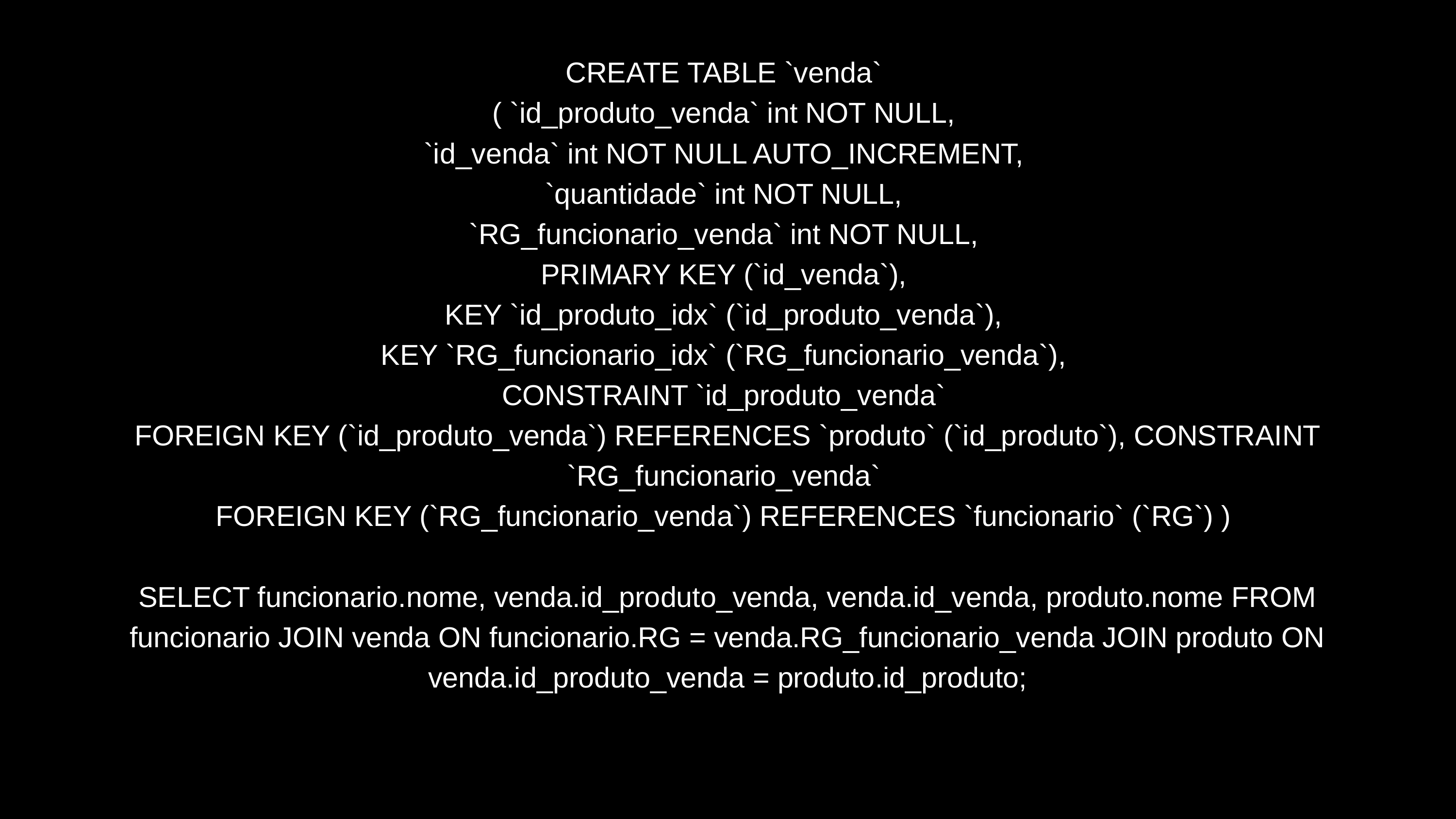

CREATE TABLE `venda`
( `id_produto_venda` int NOT NULL,
`id_venda` int NOT NULL AUTO_INCREMENT,
`quantidade` int NOT NULL,
`RG_funcionario_venda` int NOT NULL,
PRIMARY KEY (`id_venda`),
KEY `id_produto_idx` (`id_produto_venda`),
KEY `RG_funcionario_idx` (`RG_funcionario_venda`),
CONSTRAINT `id_produto_venda`
FOREIGN KEY (`id_produto_venda`) REFERENCES `produto` (`id_produto`), CONSTRAINT `RG_funcionario_venda`
FOREIGN KEY (`RG_funcionario_venda`) REFERENCES `funcionario` (`RG`) )

SELECT funcionario.nome, venda.id_produto_venda, venda.id_venda, produto.nome FROM funcionario JOIN venda ON funcionario.RG = venda.RG_funcionario_venda JOIN produto ON venda.id_produto_venda = produto.id_produto;